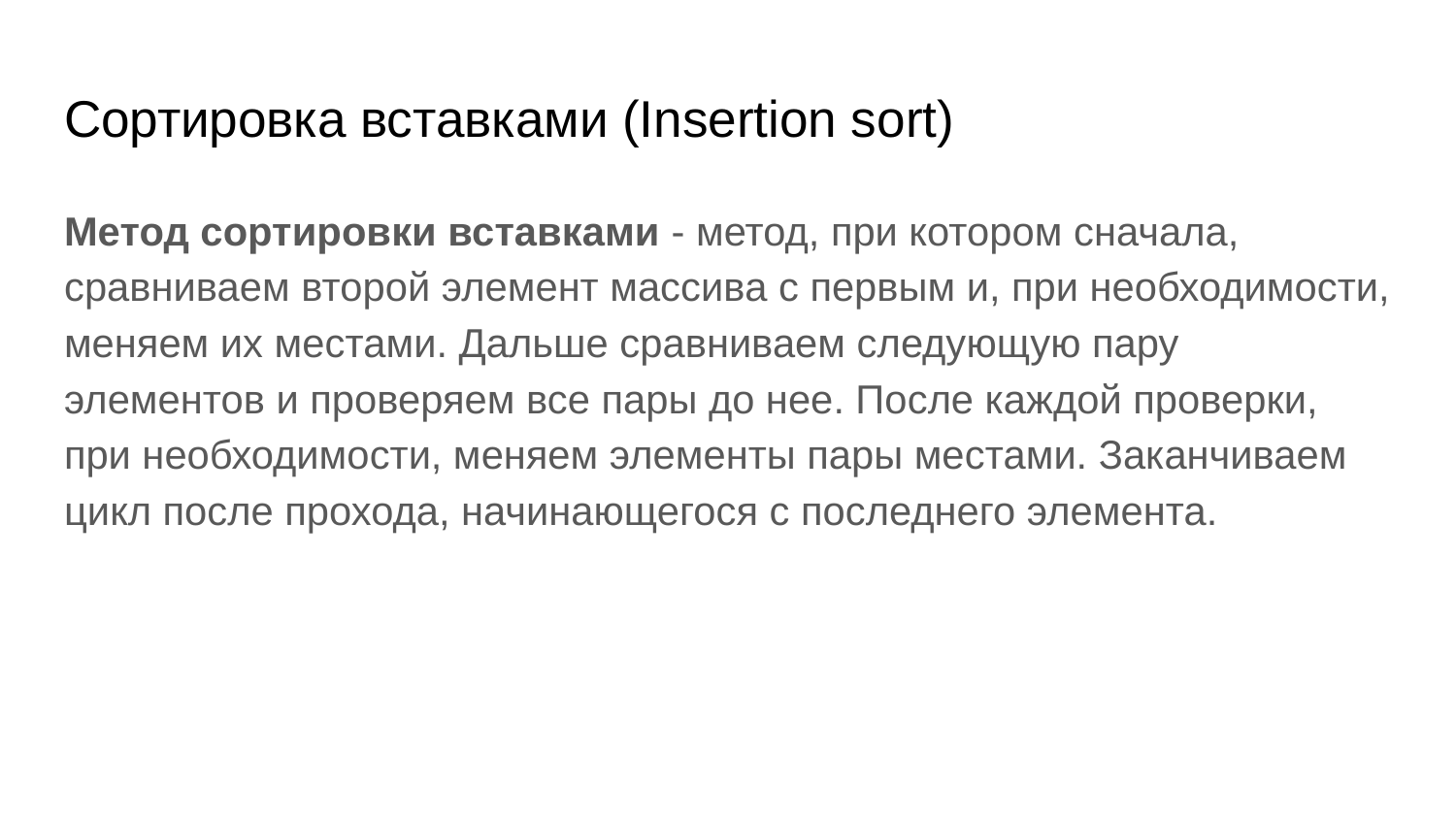

# Сортировка вставками (Insertion sort)
Метод сортировки вставками - метод, при котором сначала, сравниваем второй элемент массива с первым и, при необходимости, меняем их местами. Дальше сравниваем следующую пару элементов и проверяем все пары до нее. После каждой проверки, при необходимости, меняем элементы пары местами. Заканчиваем цикл после прохода, начинающегося с последнего элемента.